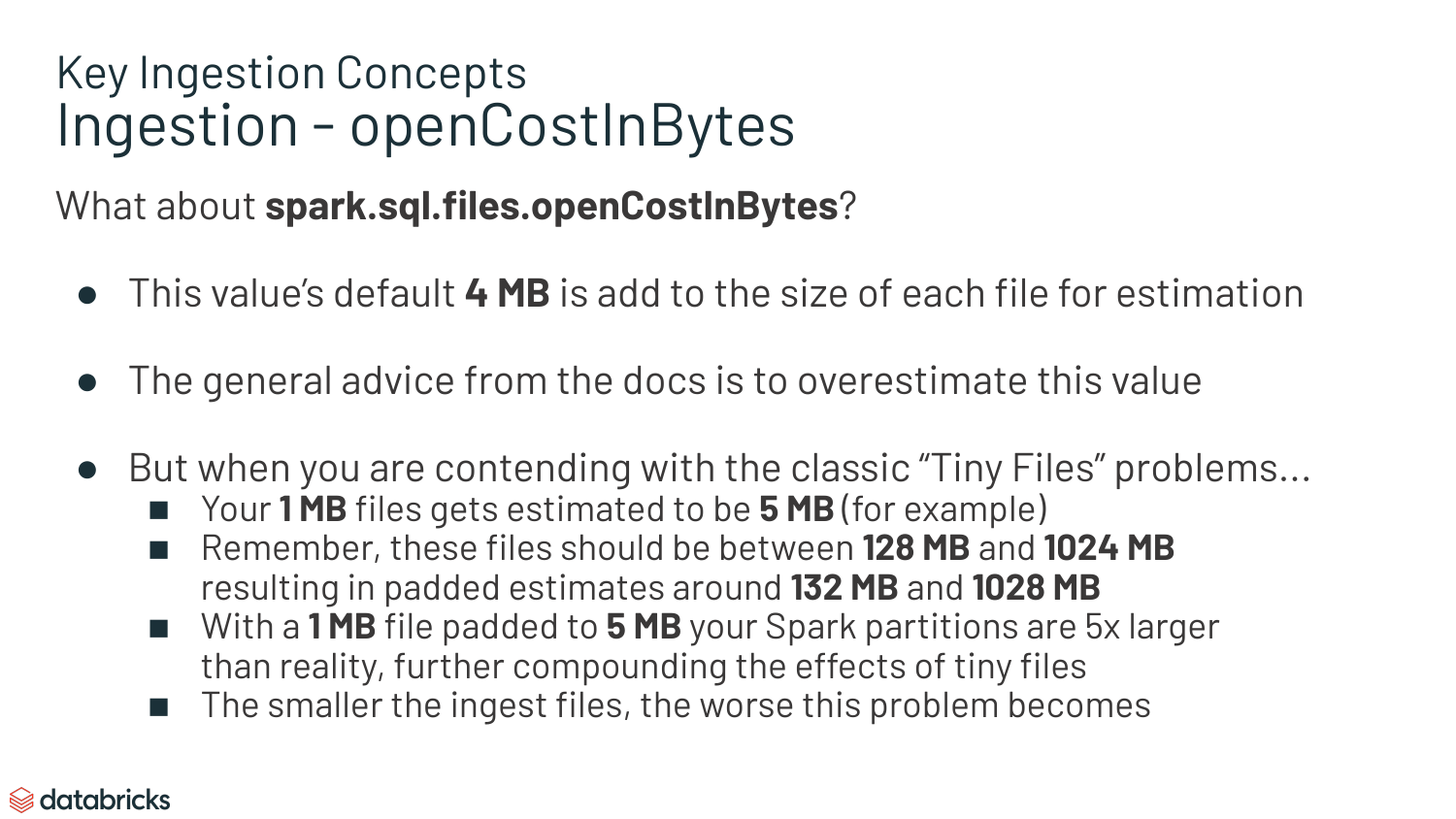

# Key Ingestion Concepts

Ingestion - openCostInBytes
What about spark.sql.files.openCostInBytes?

This value’s default 4 MB is add to the size of each file for estimation
The general advice from the docs is to overestimate this value
But when you are contending with the classic “Tiny Files” problems...
Your 1 MB files gets estimated to be 5 MB (for example)
Remember, these files should be between 128 MB and 1024 MB
resulting in padded estimates around 132 MB and 1028 MB
With a 1 MB file padded to 5 MB your Spark partitions are 5x larger
than reality, further compounding the effects of tiny files
The smaller the ingest files, the worse this problem becomes